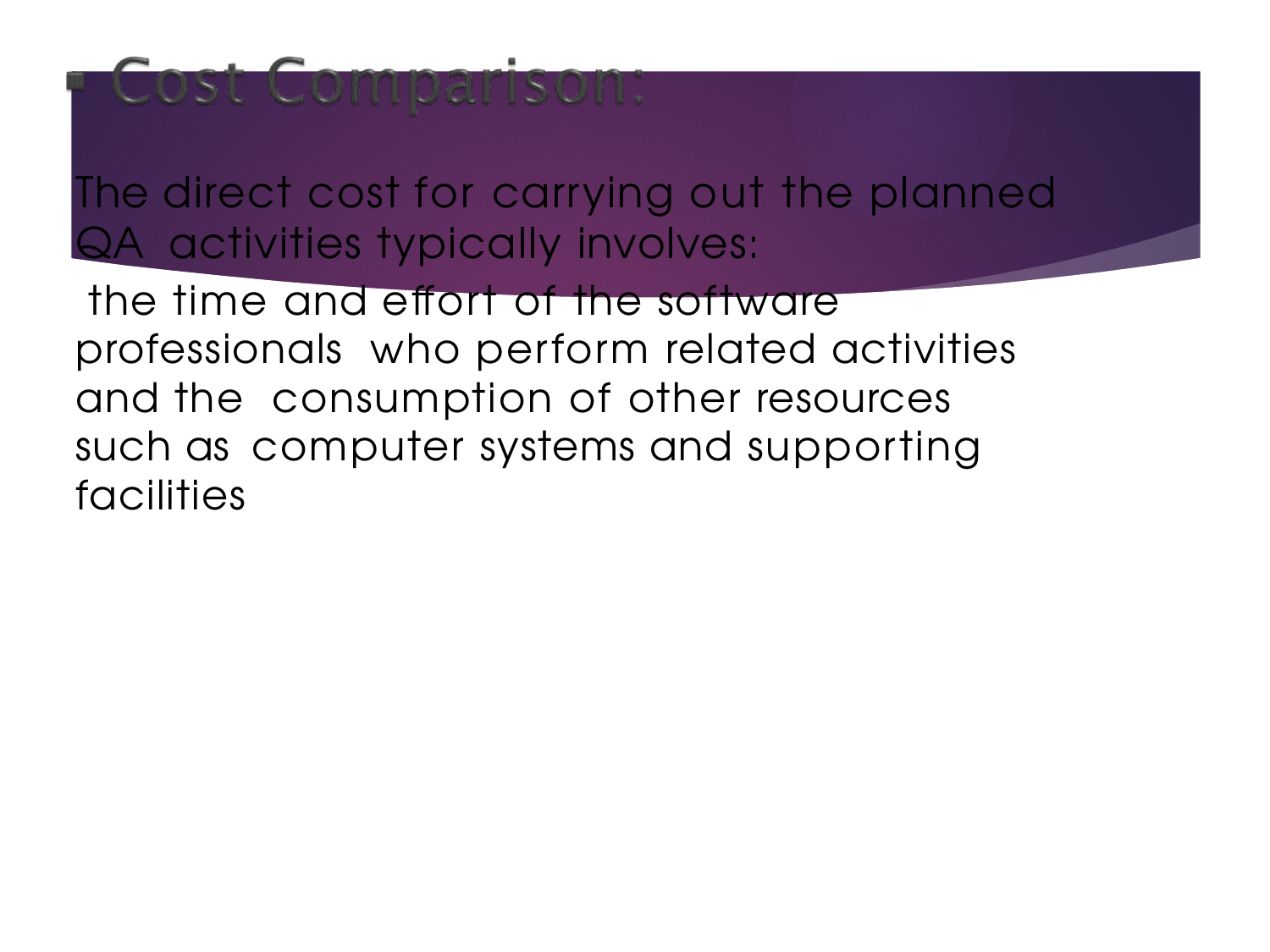

# The direct cost for carrying out the planned QA  activities typically involves:
the time and effort of the software professionals  who perform related activities and the  consumption of other resources such as  computer systems and supporting facilities.